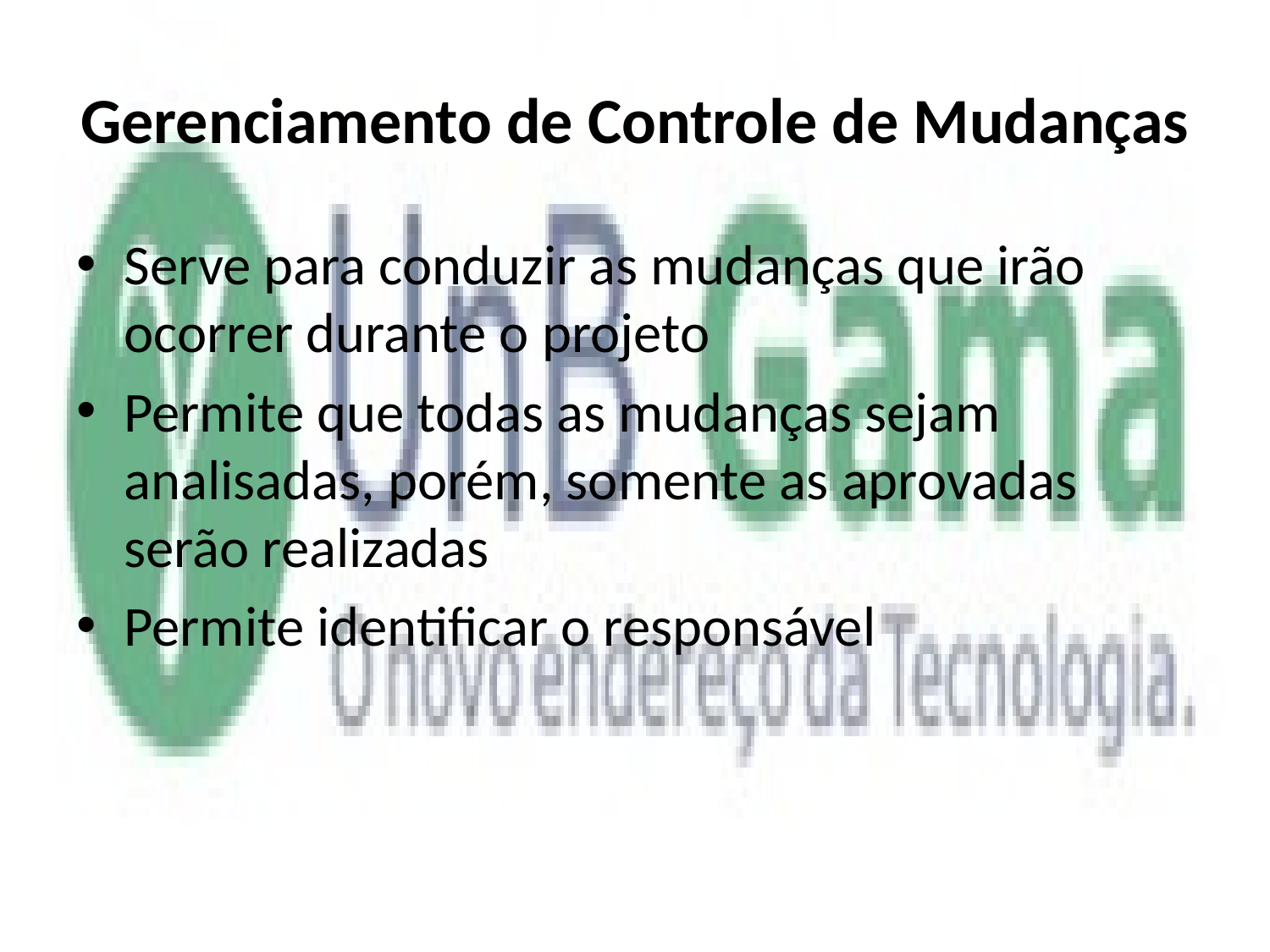

# Gerenciamento de Controle de Mudanças
Serve para conduzir as mudanças que irão ocorrer durante o projeto
Permite que todas as mudanças sejam analisadas, porém, somente as aprovadas serão realizadas
Permite identificar o responsável